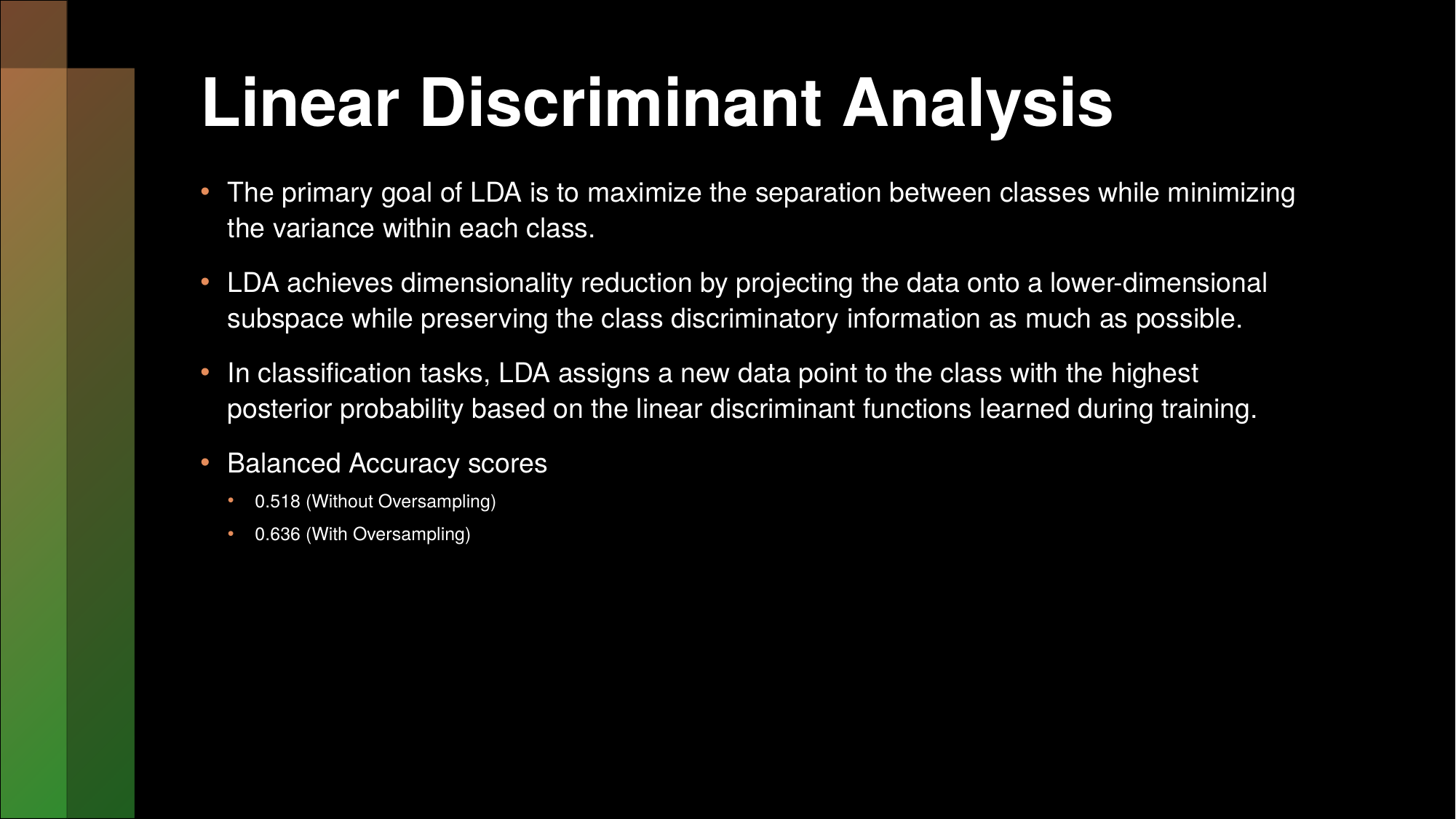

# Linear Discriminant Analysis

The primary goal of LDA is to maximize the separation between classes while minimizing the variance within each class.
LDA achieves dimensionality reduction by projecting the data onto a lower-dimensional subspace while preserving the class discriminatory information as much as possible.
In classification tasks, LDA assigns a new data point to the class with the highest posterior probability based on the linear discriminant functions learned during training.
Balanced Accuracy scores
0.518 (Without Oversampling)
0.636 (With Oversampling)